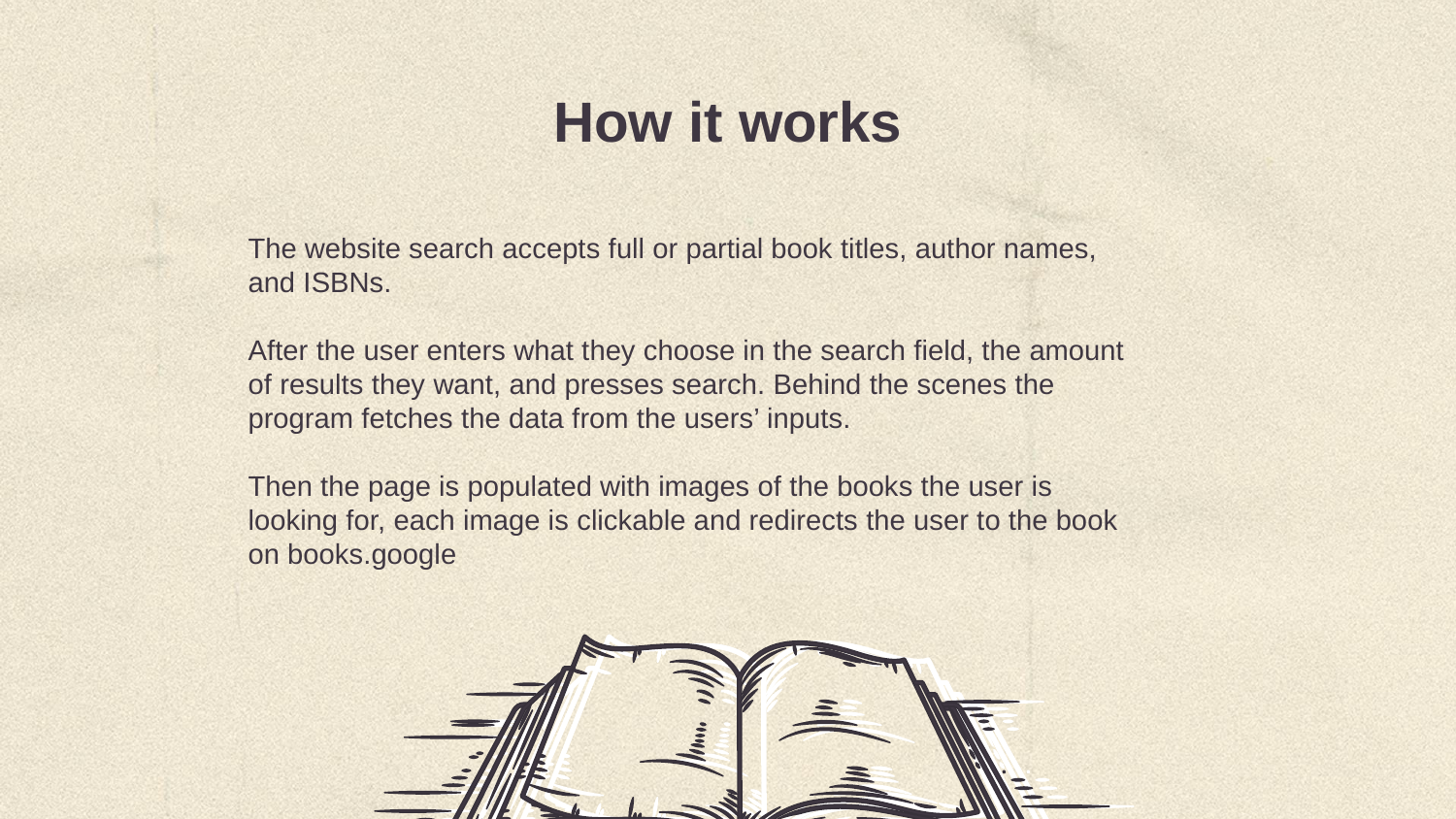

# How it works
The website search accepts full or partial book titles, author names, and ISBNs.

After the user enters what they choose in the search field, the amount of results they want, and presses search. Behind the scenes the program fetches the data from the users’ inputs.

Then the page is populated with images of the books the user is looking for, each image is clickable and redirects the user to the book on books.google